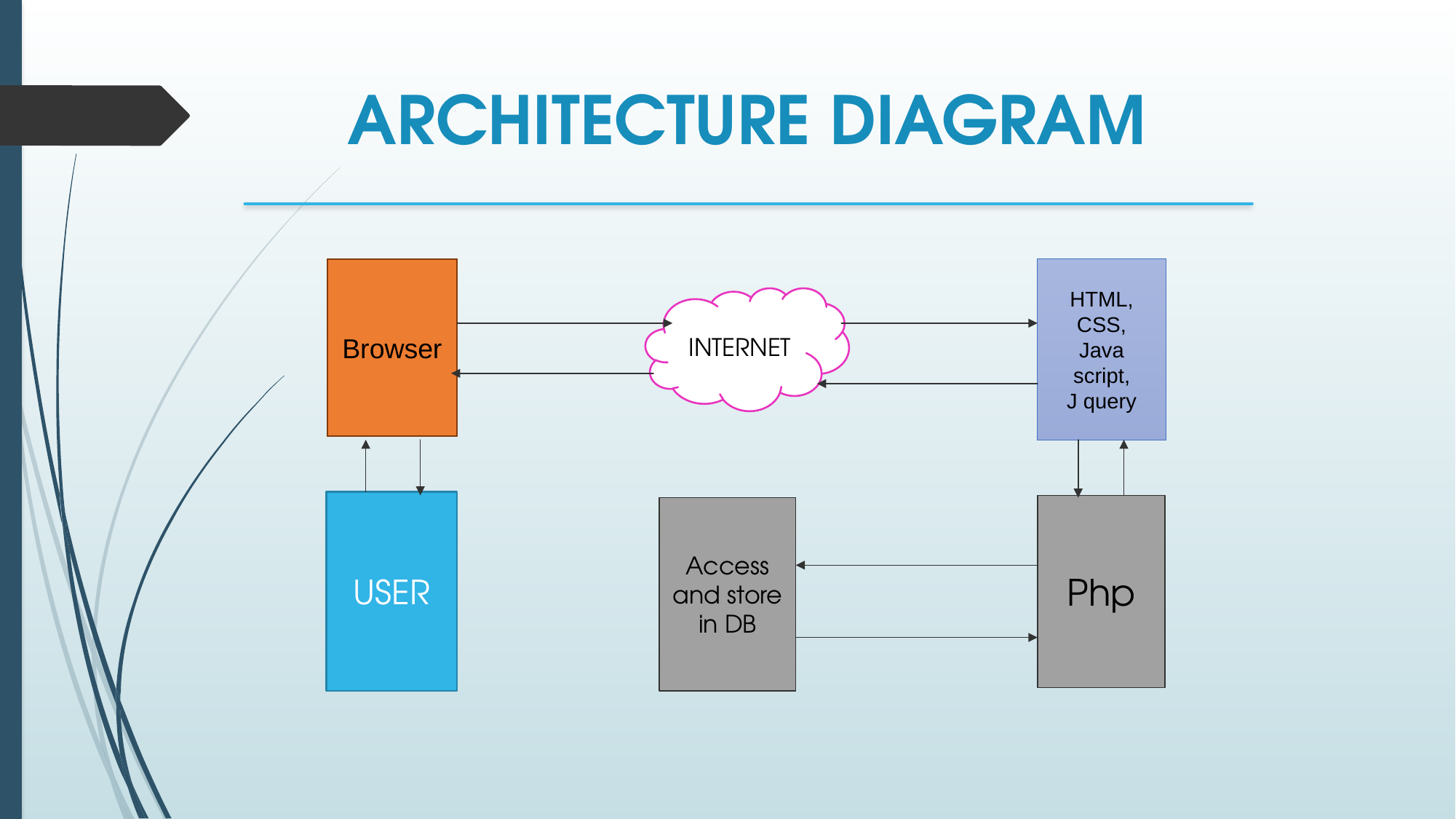

# ARCHITECTURE DIAGRAM
Browser
HTML,
CSS,
Java script,
J query
INTERNET
USER
Php
Access and store in DB